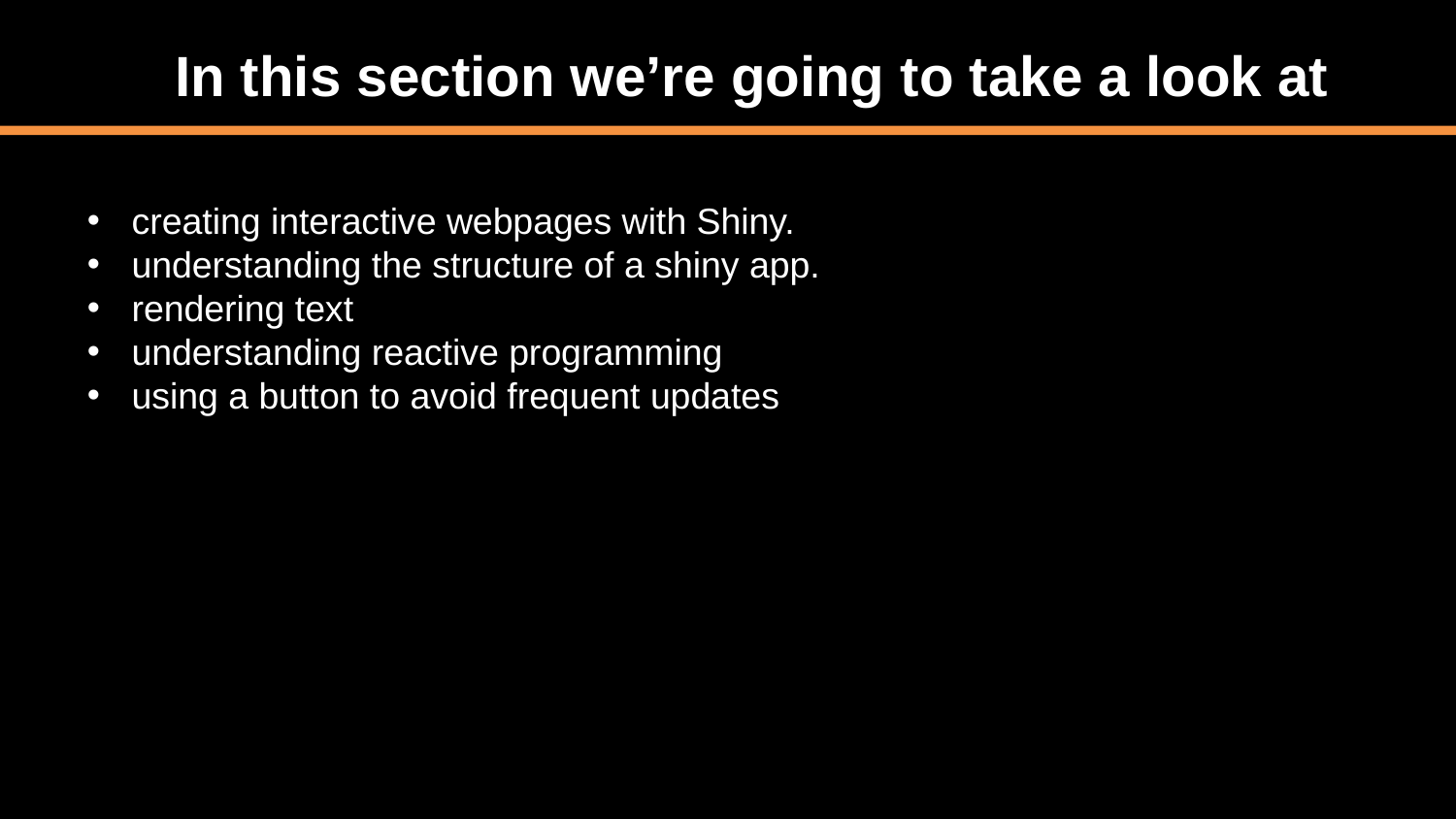

In this section we’re going to take a look at

 creating interactive webpages with Shiny.
 understanding the structure of a shiny app.
 rendering text
 understanding reactive programming
 using a button to avoid frequent updates